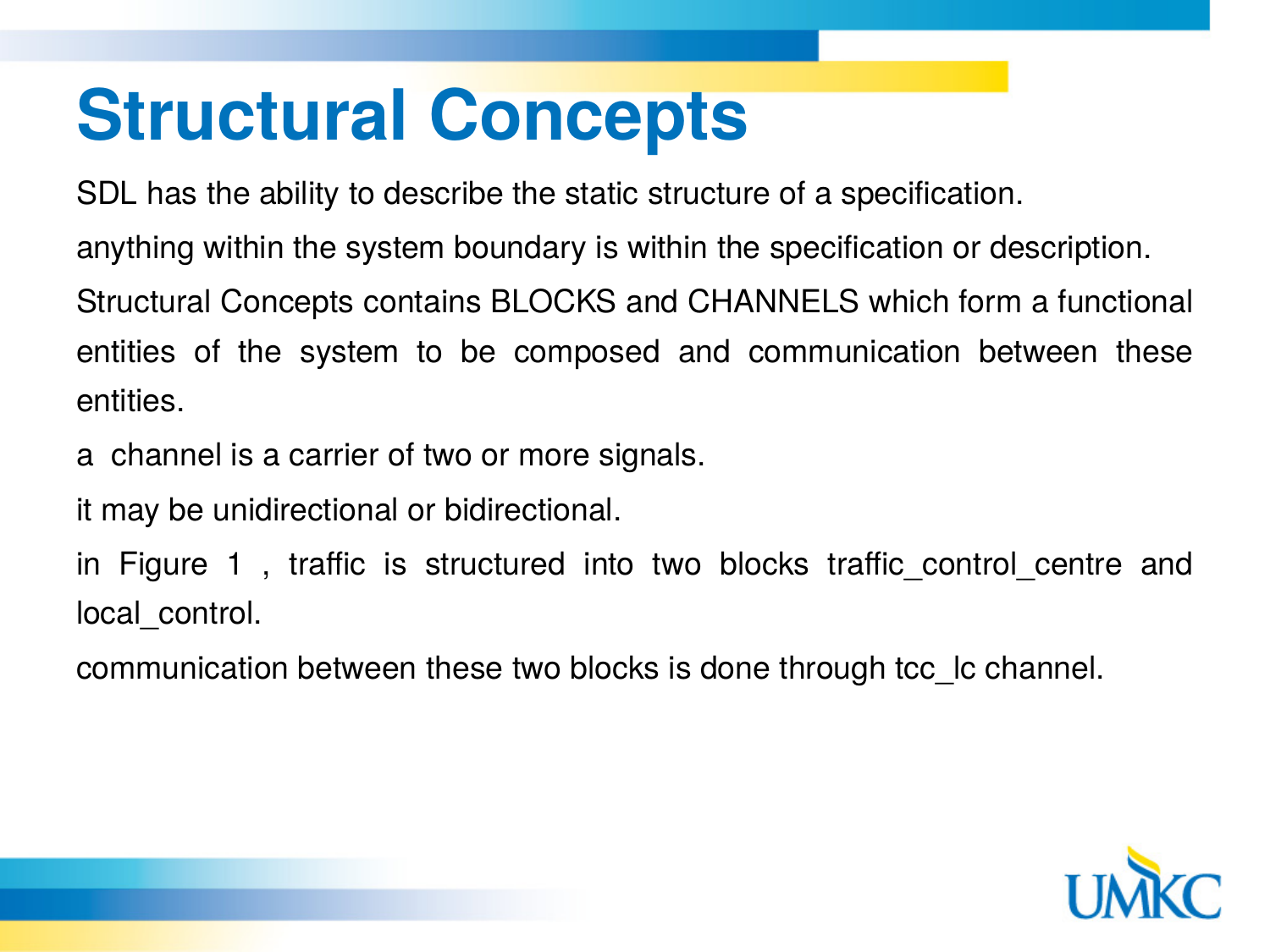

# Structural Concepts

SDL has the ability to describe the static structure of a specification.
anything within the system boundary is within the specification or description.
Structural Concepts contains BLOCKS and CHANNELS which form a functional entities of the system to be composed and communication between these entities.
a  channel is a carrier of two or more signals.
it may be unidirectional or bidirectional.
in Figure 1 , traffic is structured into two blocks traffic_control_centre and local_control.
communication between these two blocks is done through tcc_lc channel.